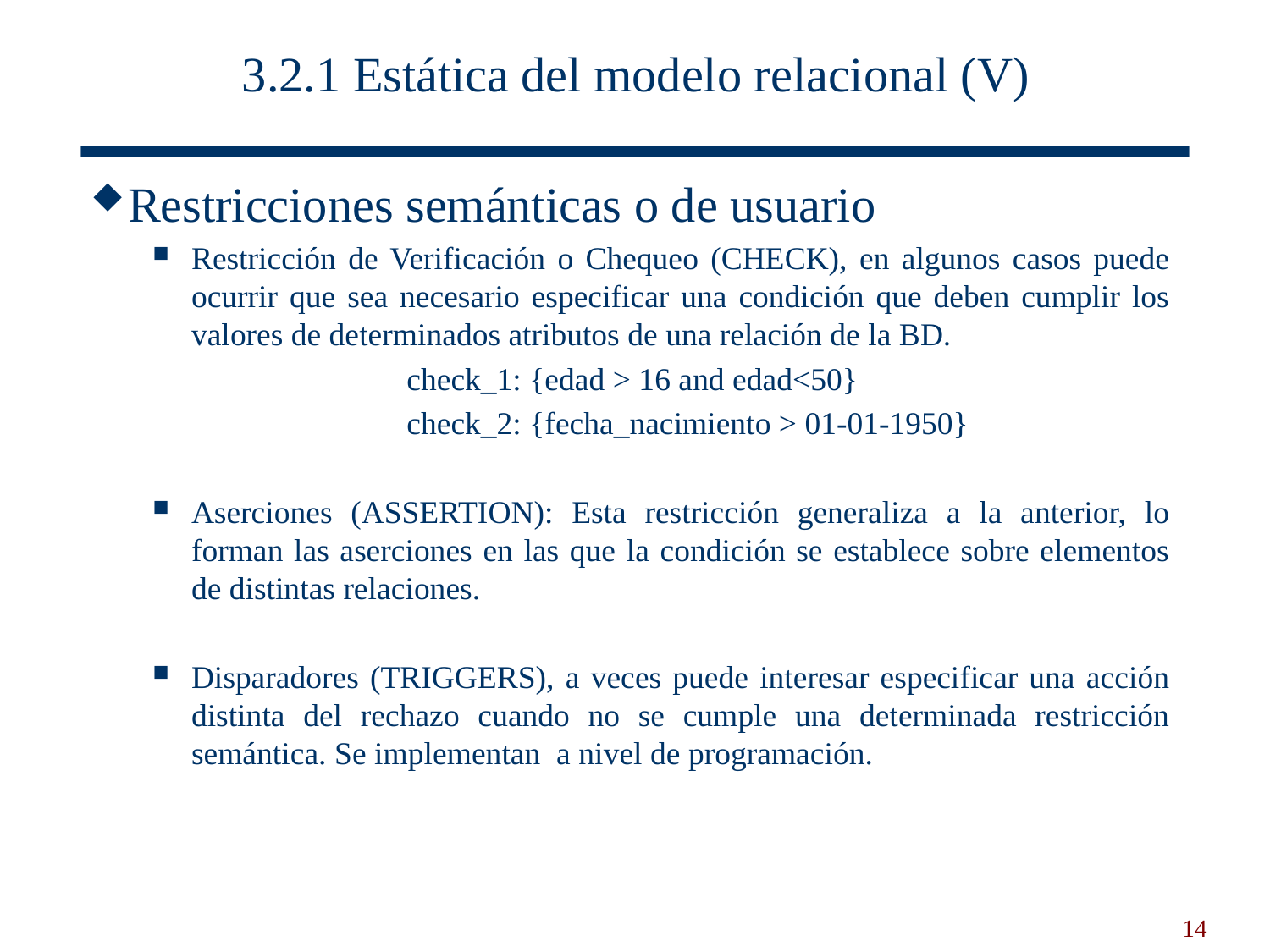

# 3.2.1 Estática del modelo relacional (V)
Restricciones semánticas o de usuario
Restricción de Verificación o Chequeo (CHECK), en algunos casos puede ocurrir que sea necesario especificar una condición que deben cumplir los valores de determinados atributos de una relación de la BD.
		check_1: {edad > 16 and edad<50}
		check_2: {fecha_nacimiento > 01-01-1950}

Aserciones (ASSERTION): Esta restricción generaliza a la anterior, lo forman las aserciones en las que la condición se establece sobre elementos de distintas relaciones.

Disparadores (TRIGGERS), a veces puede interesar especificar una acción distinta del rechazo cuando no se cumple una determinada restricción semántica. Se implementan  a nivel de programación.
14